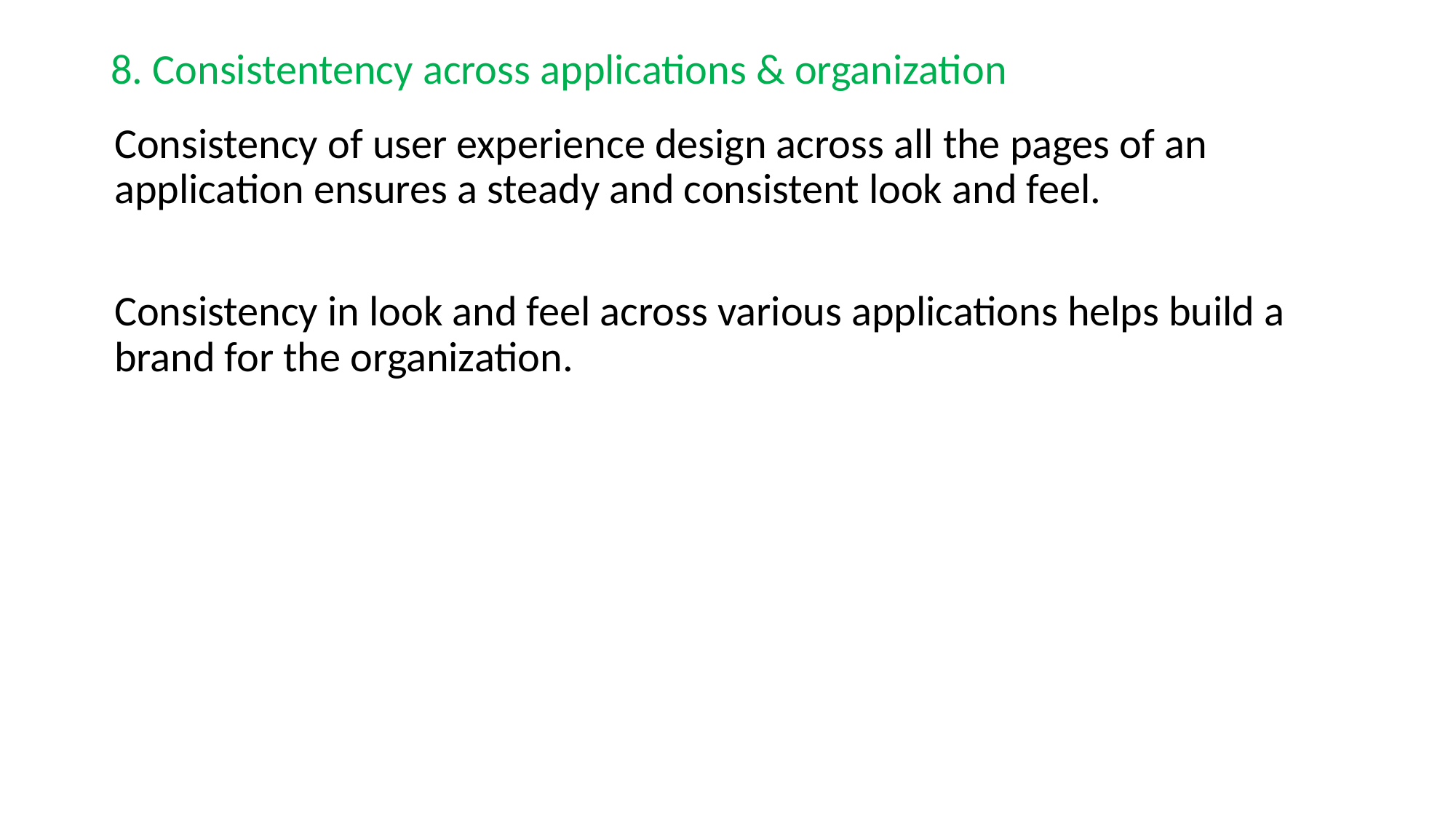

# 8. Consistentency across applications & organization
Consistency of user experience design across all the pages of an application ensures a steady and consistent look and feel.

Consistency in look and feel across various applications helps build a brand for the organization.